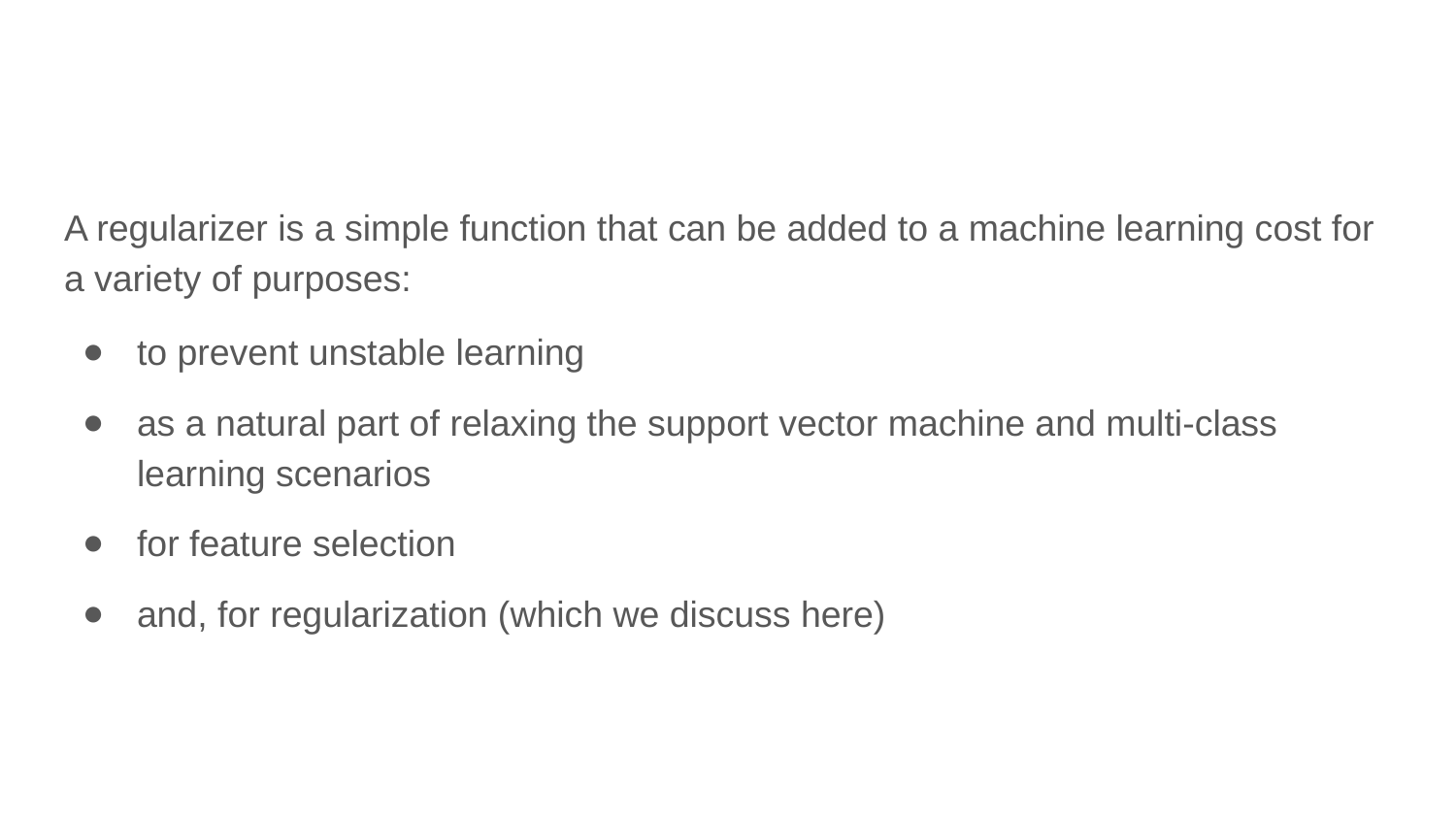

A regularizer is a simple function that can be added to a machine learning cost for a variety of purposes:
to prevent unstable learning
as a natural part of relaxing the support vector machine and multi-class learning scenarios
for feature selection
and, for regularization (which we discuss here)